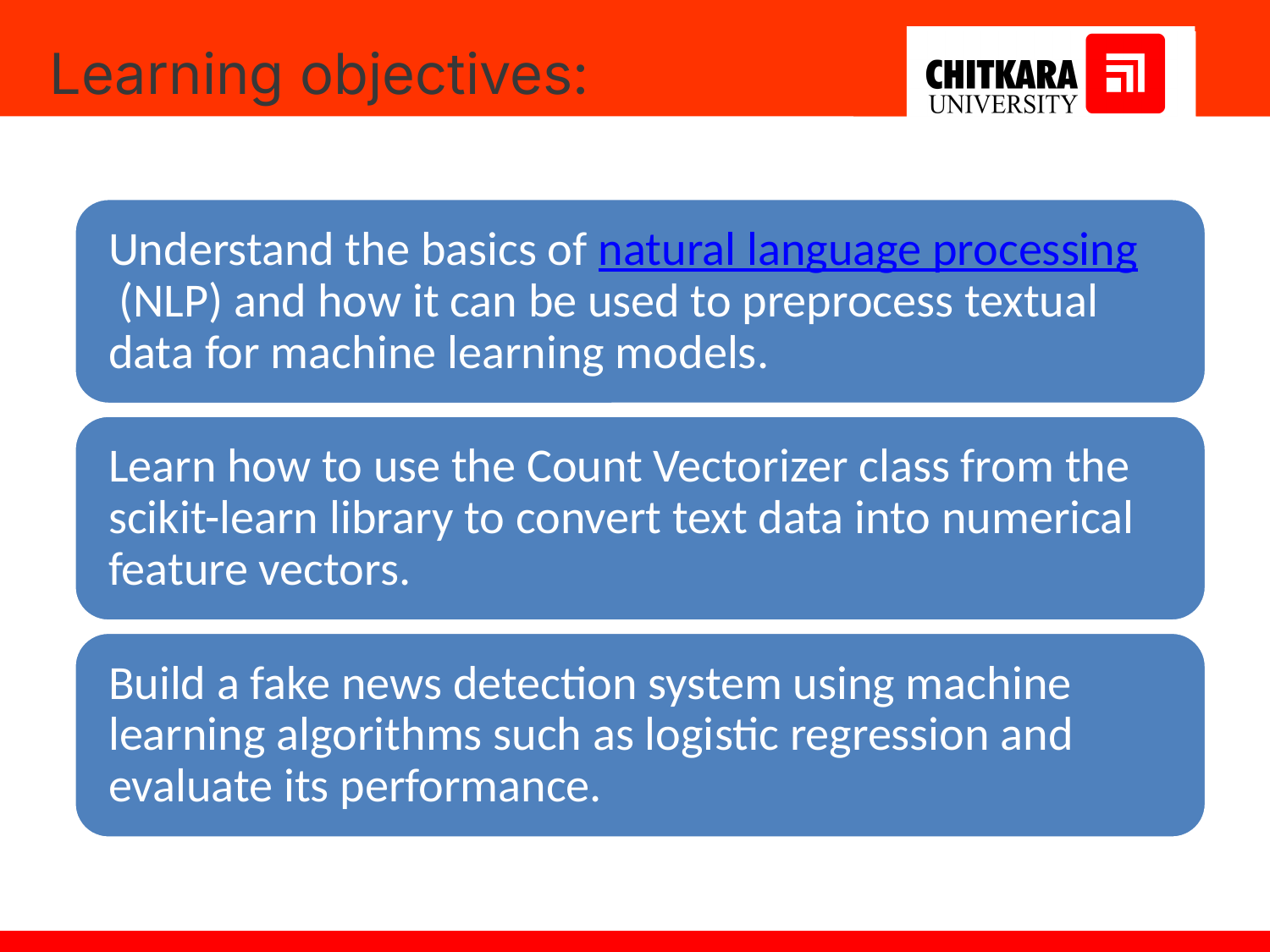

# Learning objectives:
Understand the basics of natural language processing (NLP) and how it can be used to preprocess textual data for machine learning models.
Learn how to use the Count Vectorizer class from the scikit-learn library to convert text data into numerical feature vectors.
Build a fake news detection system using machine learning algorithms such as logistic regression and evaluate its performance.